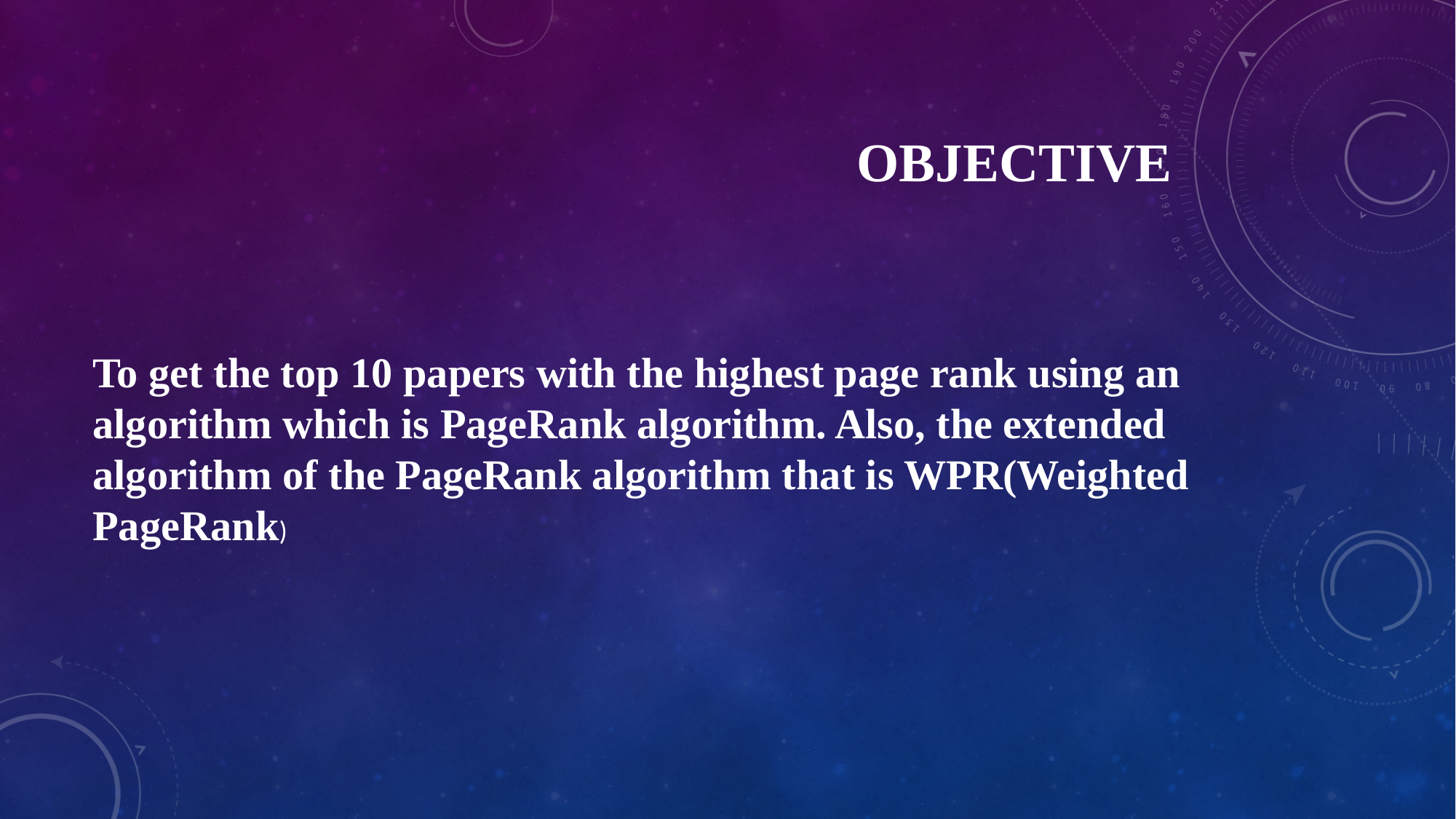

# OBJECTIVE
To get the top 10 papers with the highest page rank using an algorithm which is PageRank algorithm. Also, the extended algorithm of the PageRank algorithm that is WPR(Weighted PageRank)